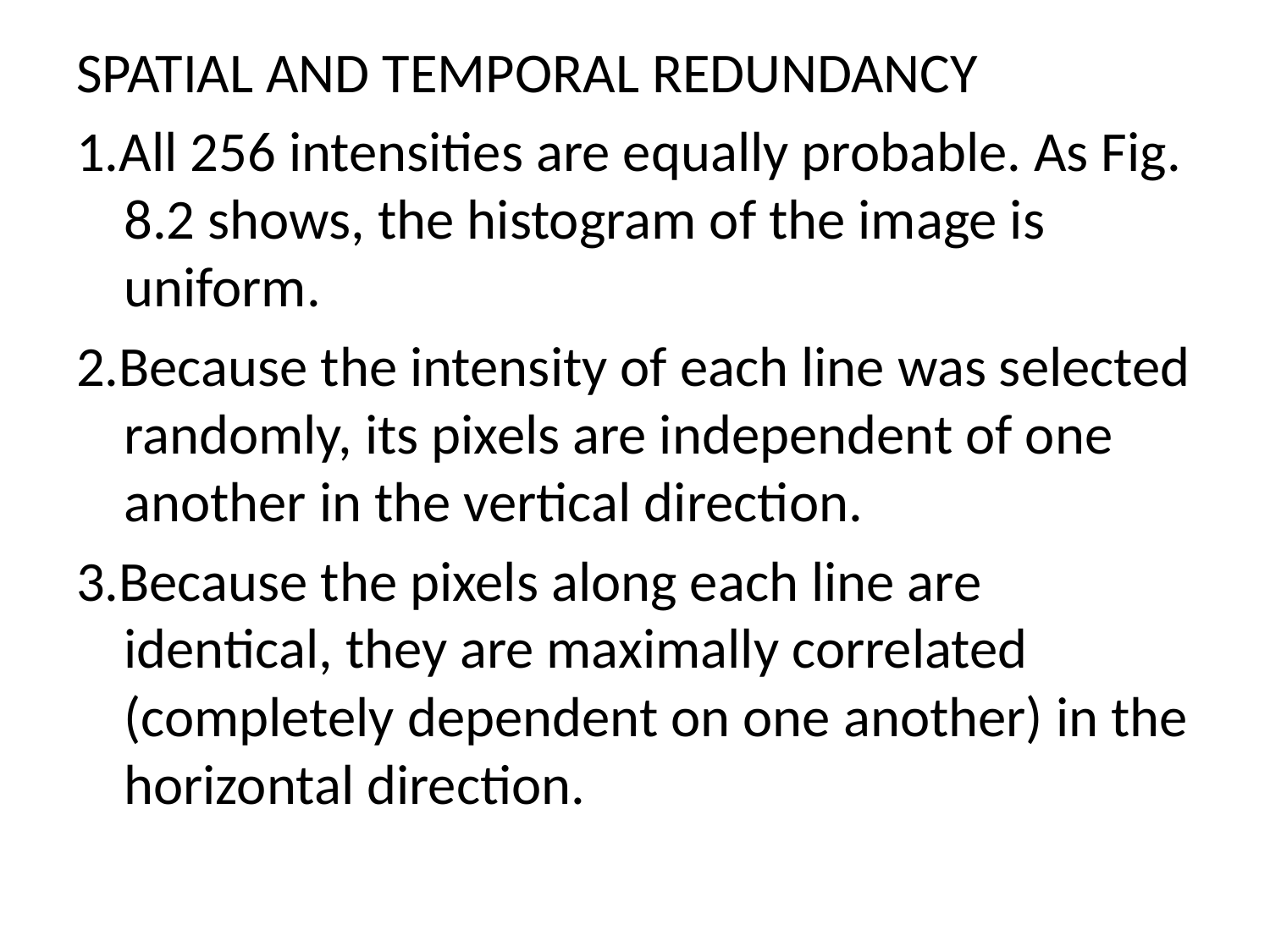

SPATIAL AND TEMPORAL REDUNDANCY
1.All 256 intensities are equally probable. As Fig. 8.2 shows, the histogram of the image is uniform.
2.Because the intensity of each line was selected randomly, its pixels are independent of one another in the vertical direction.
3.Because the pixels along each line are identical, they are maximally correlated (completely dependent on one another) in the horizontal direction.